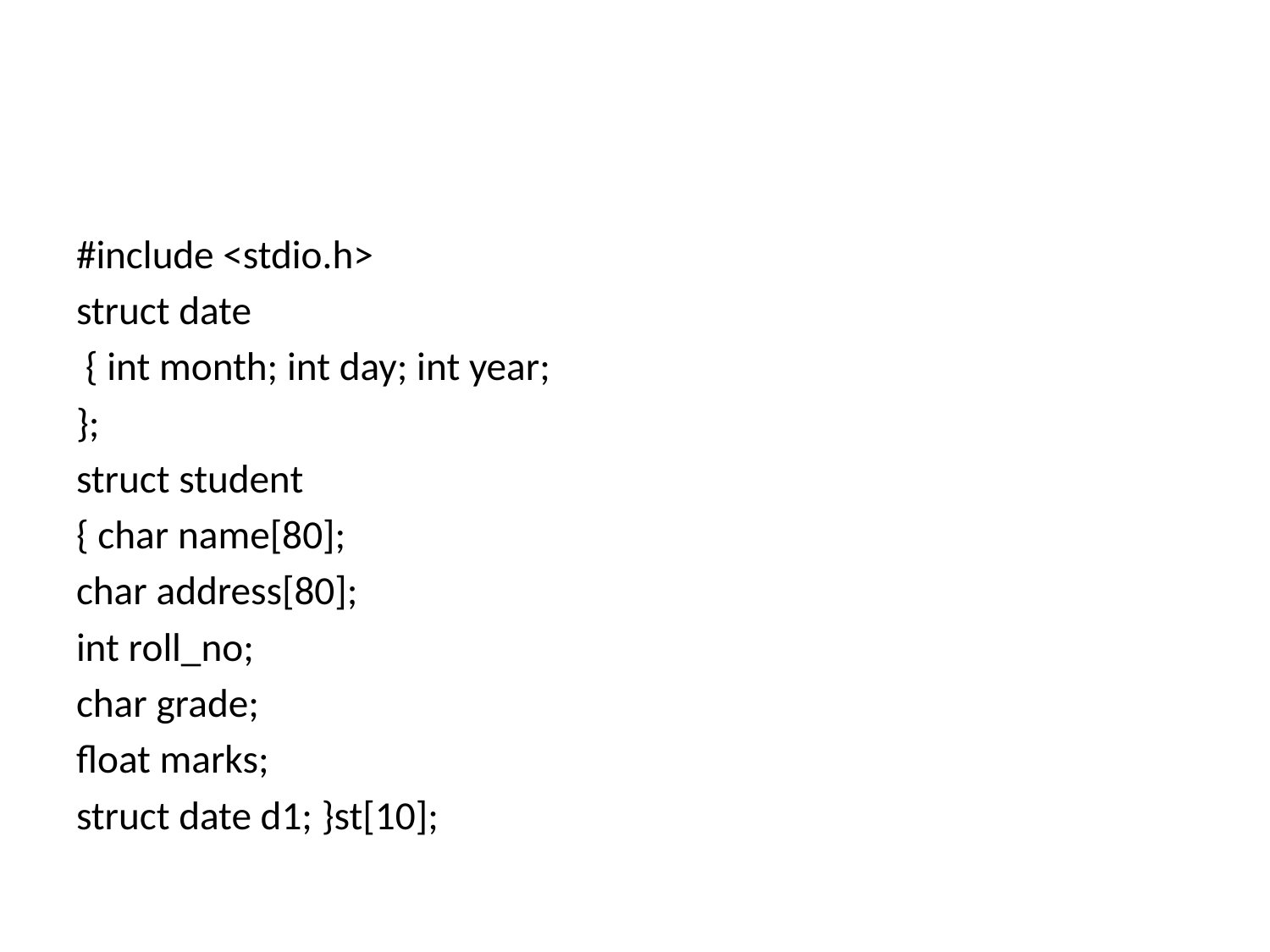

#
#include <stdio.h>
struct date
 { int month; int day; int year;
};
struct student
{ char name[80];
char address[80];
int roll_no;
char grade;
float marks;
struct date d1; }st[10];